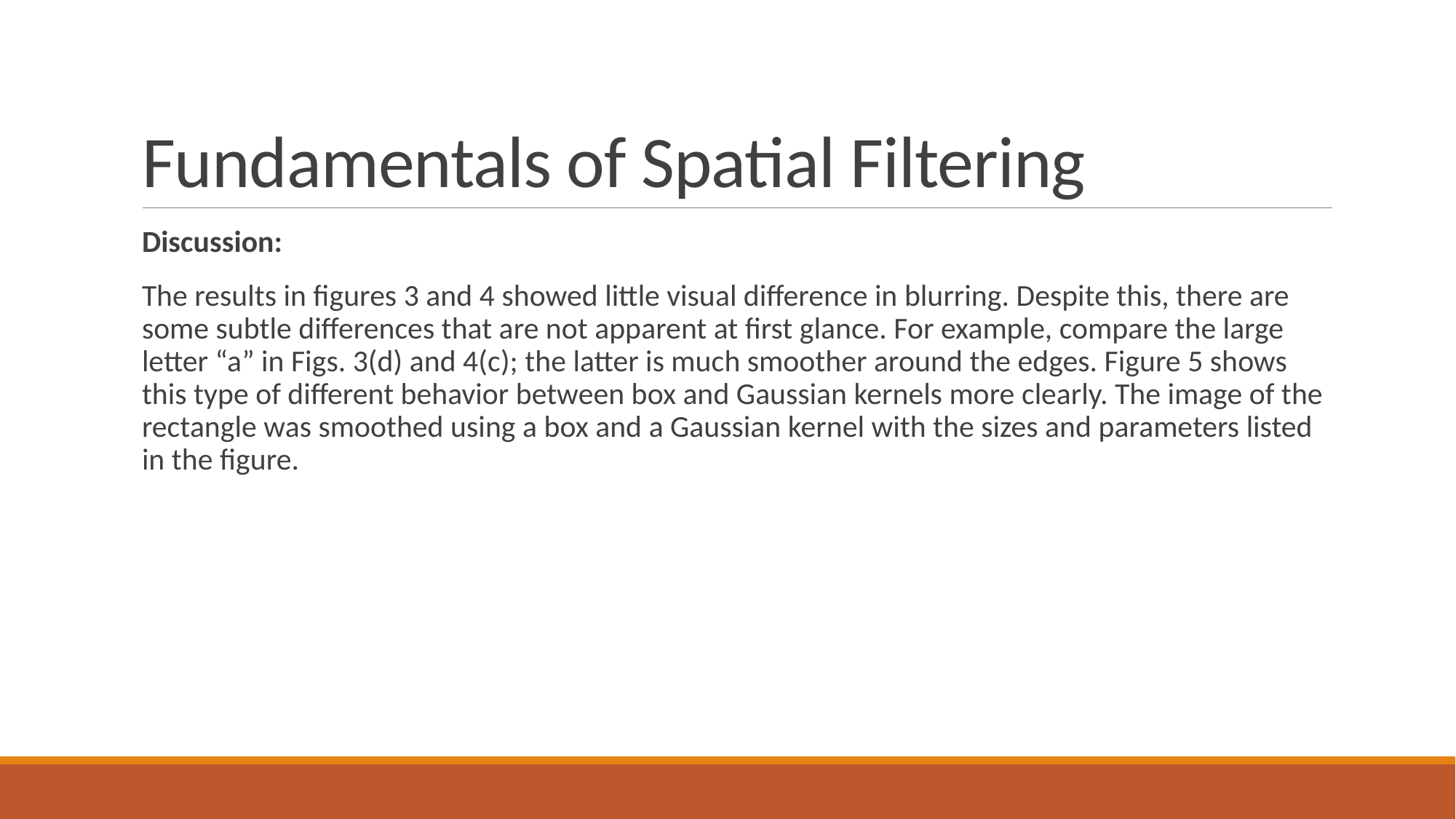

# Fundamentals of Spatial Filtering
Discussion:
The results in figures 3 and 4 showed little visual difference in blurring. Despite this, there are some subtle differences that are not apparent at first glance. For example, compare the large letter “a” in Figs. 3(d) and 4(c); the latter is much smoother around the edges. Figure 5 shows this type of different behavior between box and Gaussian kernels more clearly. The image of the rectangle was smoothed using a box and a Gaussian kernel with the sizes and parameters listed in the figure.